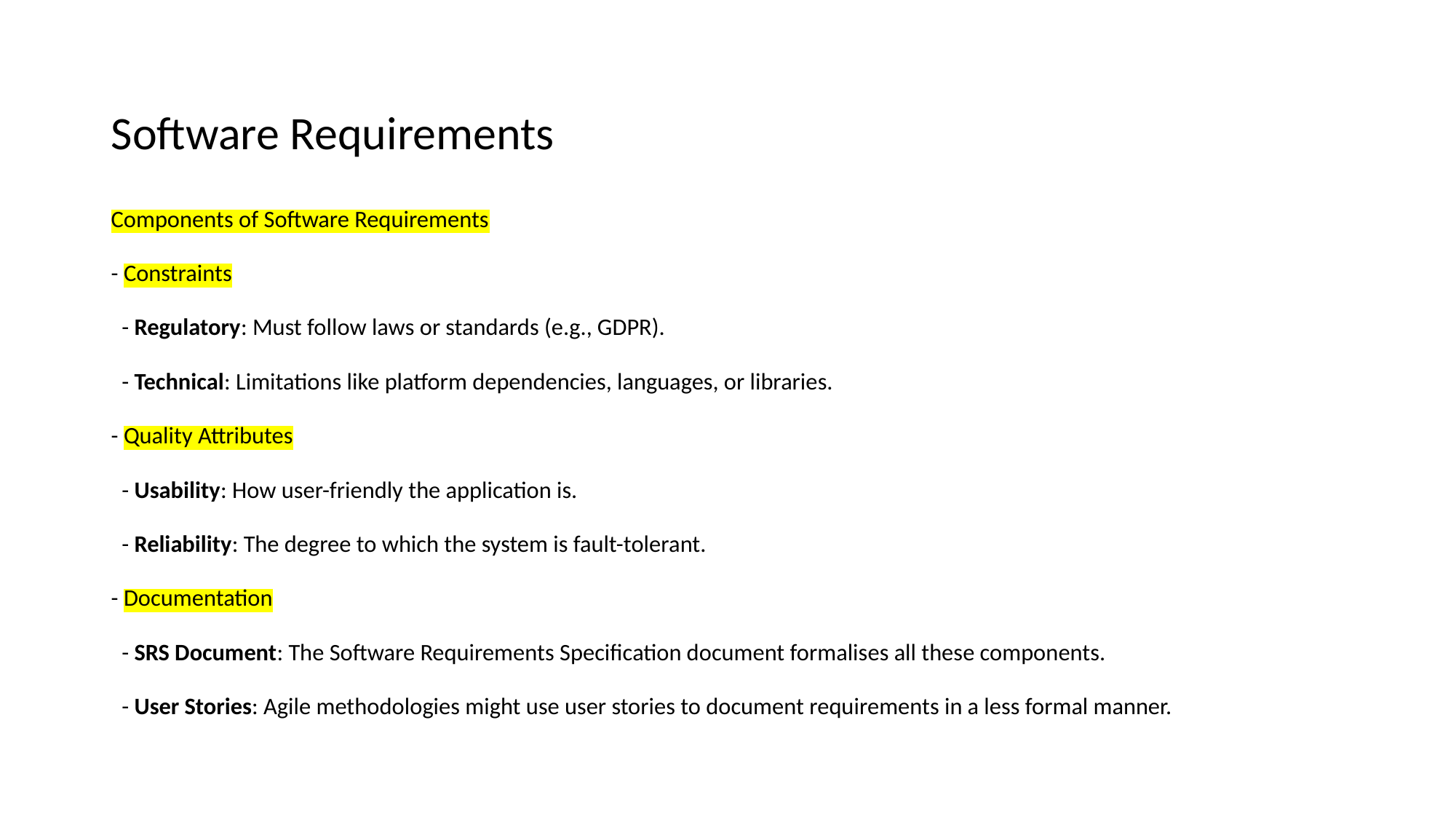

# Software Requirements
Components of Software Requirements
- Constraints
  - Regulatory: Must follow laws or standards (e.g., GDPR).
  - Technical: Limitations like platform dependencies, languages, or libraries.
- Quality Attributes
  - Usability: How user-friendly the application is.
  - Reliability: The degree to which the system is fault-tolerant.
- Documentation
  - SRS Document: The Software Requirements Specification document formalises all these components.
  - User Stories: Agile methodologies might use user stories to document requirements in a less formal manner.